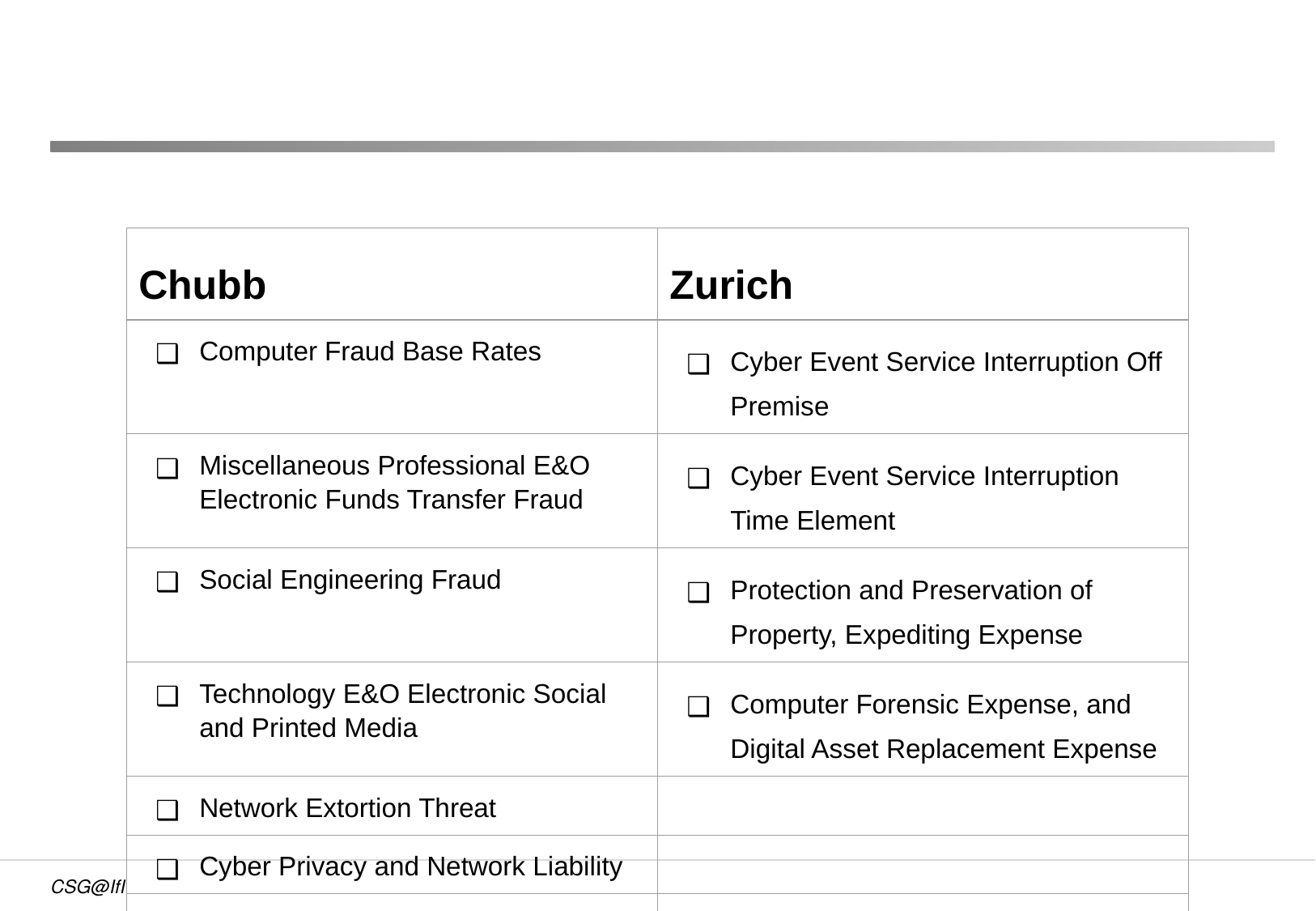

#
| Chubb | Zurich |
| --- | --- |
| Computer Fraud Base Rates | Cyber Event Service Interruption Off Premise |
| Miscellaneous Professional E&O Electronic Funds Transfer Fraud | Cyber Event Service Interruption Time Element |
| Social Engineering Fraud | Protection and Preservation of Property, Expediting Expense |
| Technology E&O Electronic Social and Printed Media | Computer Forensic Expense, and Digital Asset Replacement Expense |
| Network Extortion Threat |  |
| Cyber Privacy and Network Liability |  |
| Cyber lncident Response |  |
| Business Interruption and Extra Expense |  |
| Digital Data Recovery |  |
| Contingent Business Interruption and Extra Expenses |  |